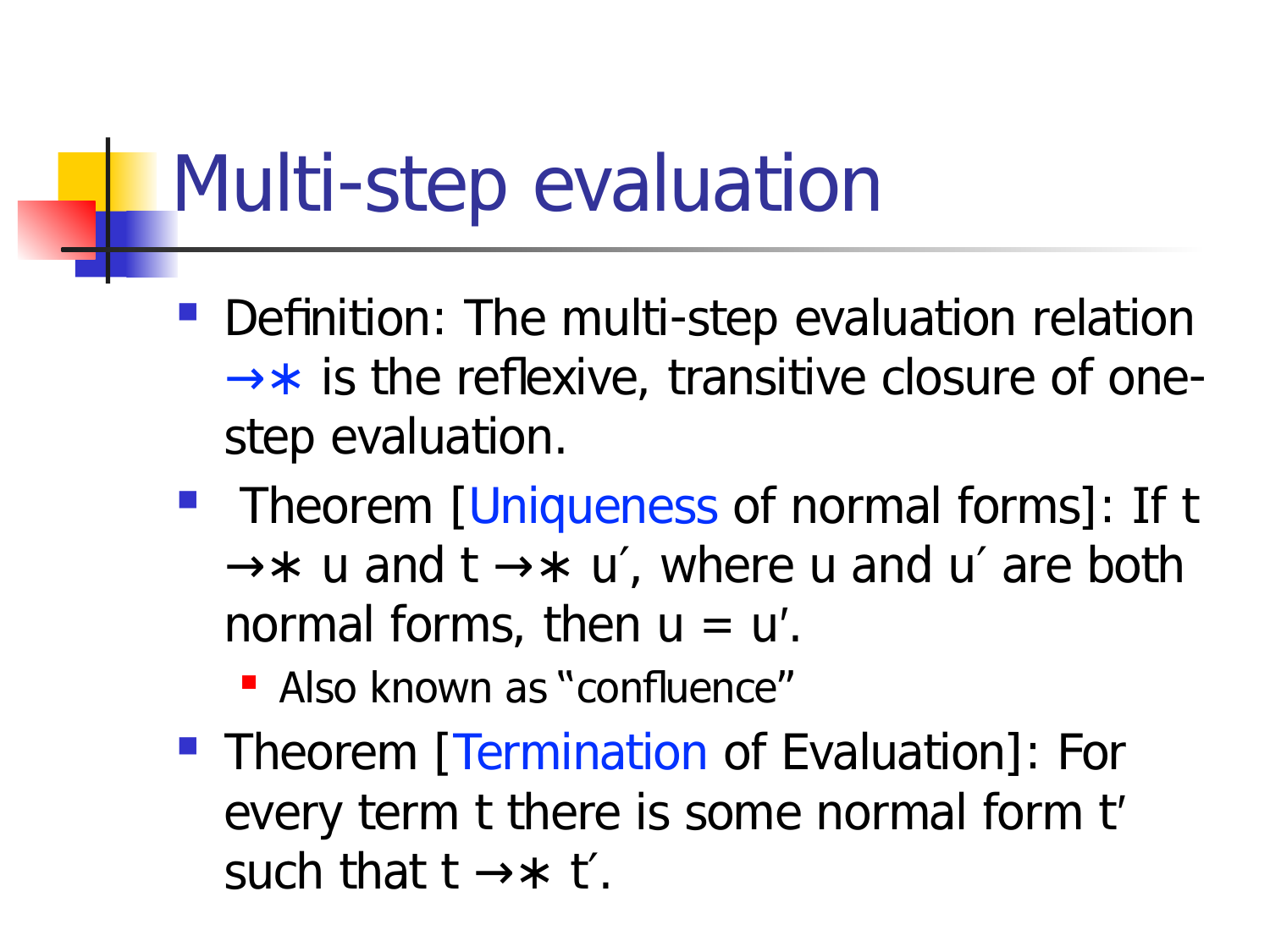

# Multi-step evaluation
Definition: The multi-step evaluation relation →∗ is the reflexive, transitive closure of one-step evaluation.
 Theorem [Uniqueness of normal forms]: If t →∗ u and t →∗ u′, where u and u′ are both normal forms, then u = u′.
Also known as “confluence”
Theorem [Termination of Evaluation]: For every term t there is some normal form t′ such that t →∗ t′.